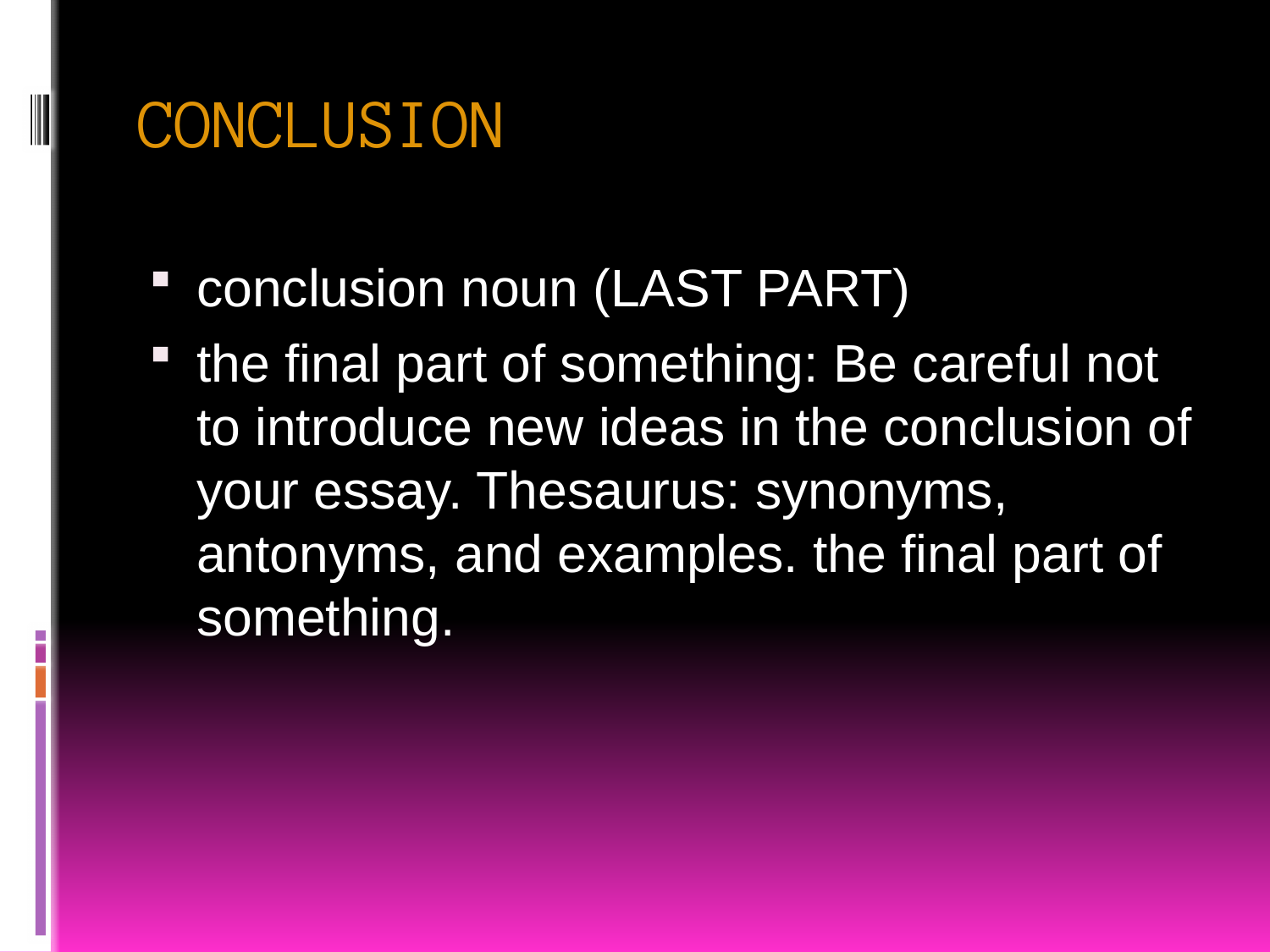

# CONCLUSION
conclusion noun (LAST PART)
the final part of something: Be careful not to introduce new ideas in the conclusion of your essay. Thesaurus: synonyms, antonyms, and examples. the final part of something.